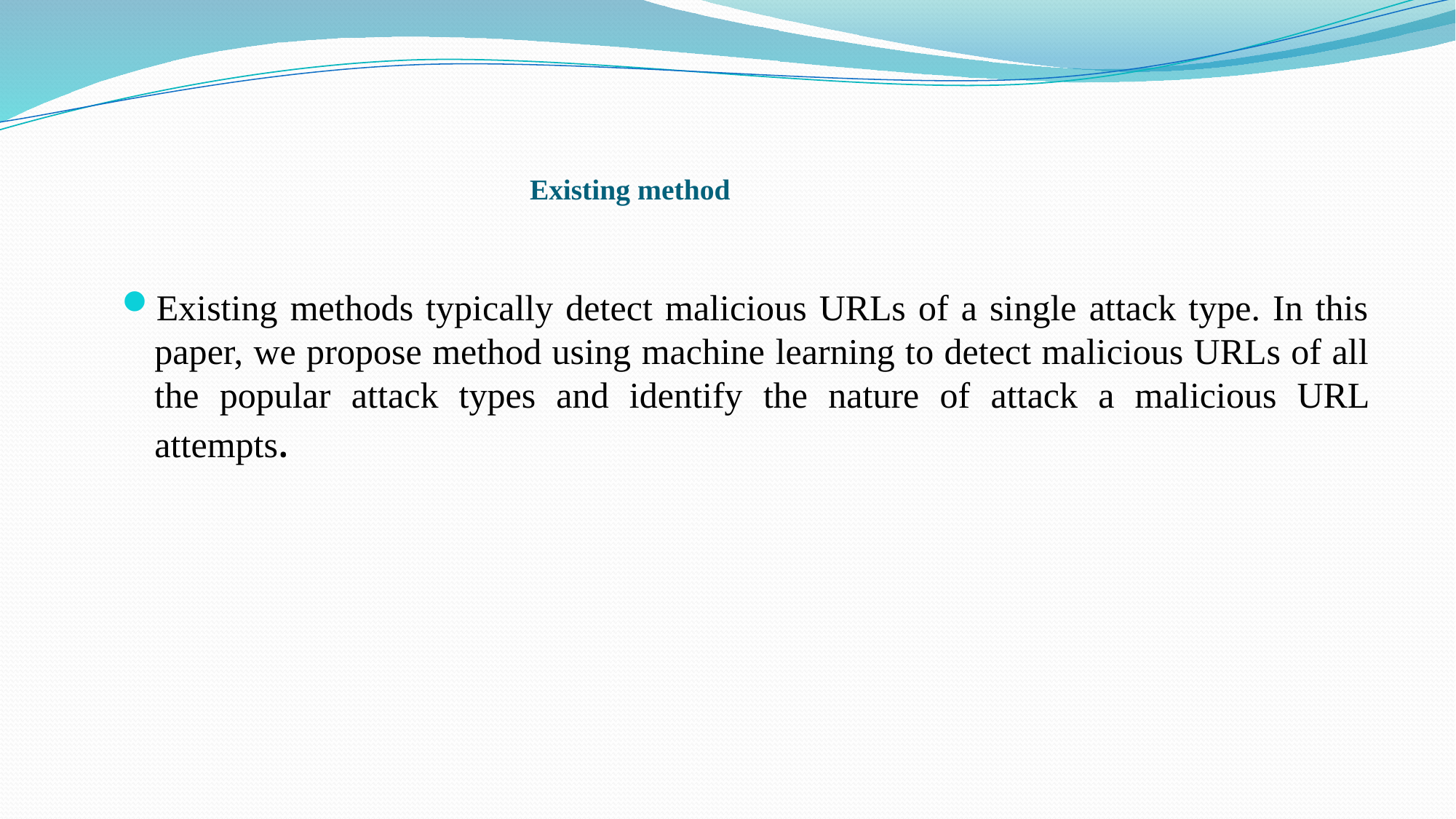

# Existing method
Existing methods typically detect malicious URLs of a single attack type. In this paper, we propose method using machine learning to detect malicious URLs of all the popular attack types and identify the nature of attack a malicious URL attempts.